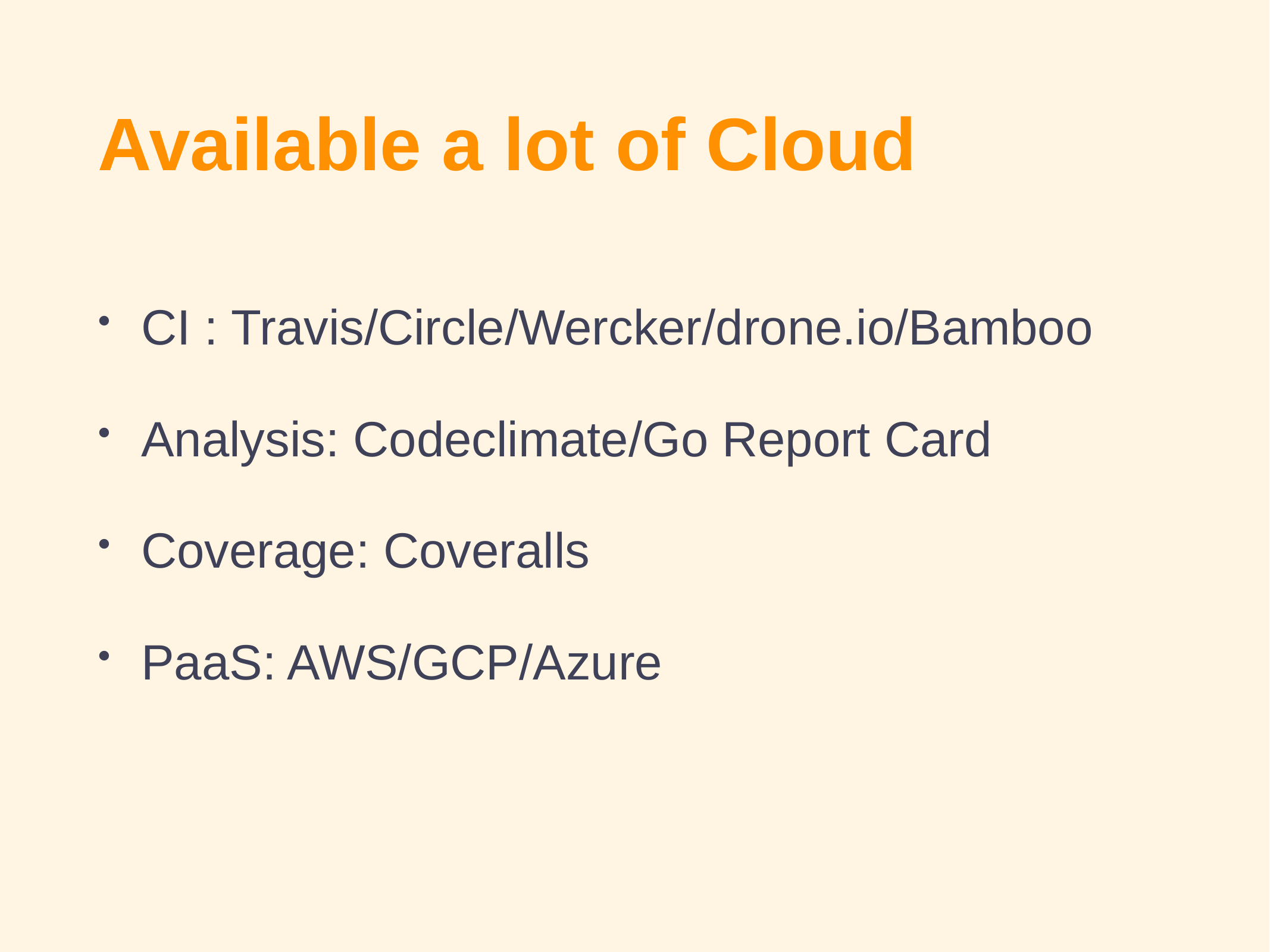

# Available a lot of Cloud
CI : Travis/Circle/Wercker/drone.io/Bamboo
Analysis: Codeclimate/Go Report Card
Coverage: Coveralls
PaaS: AWS/GCP/Azure